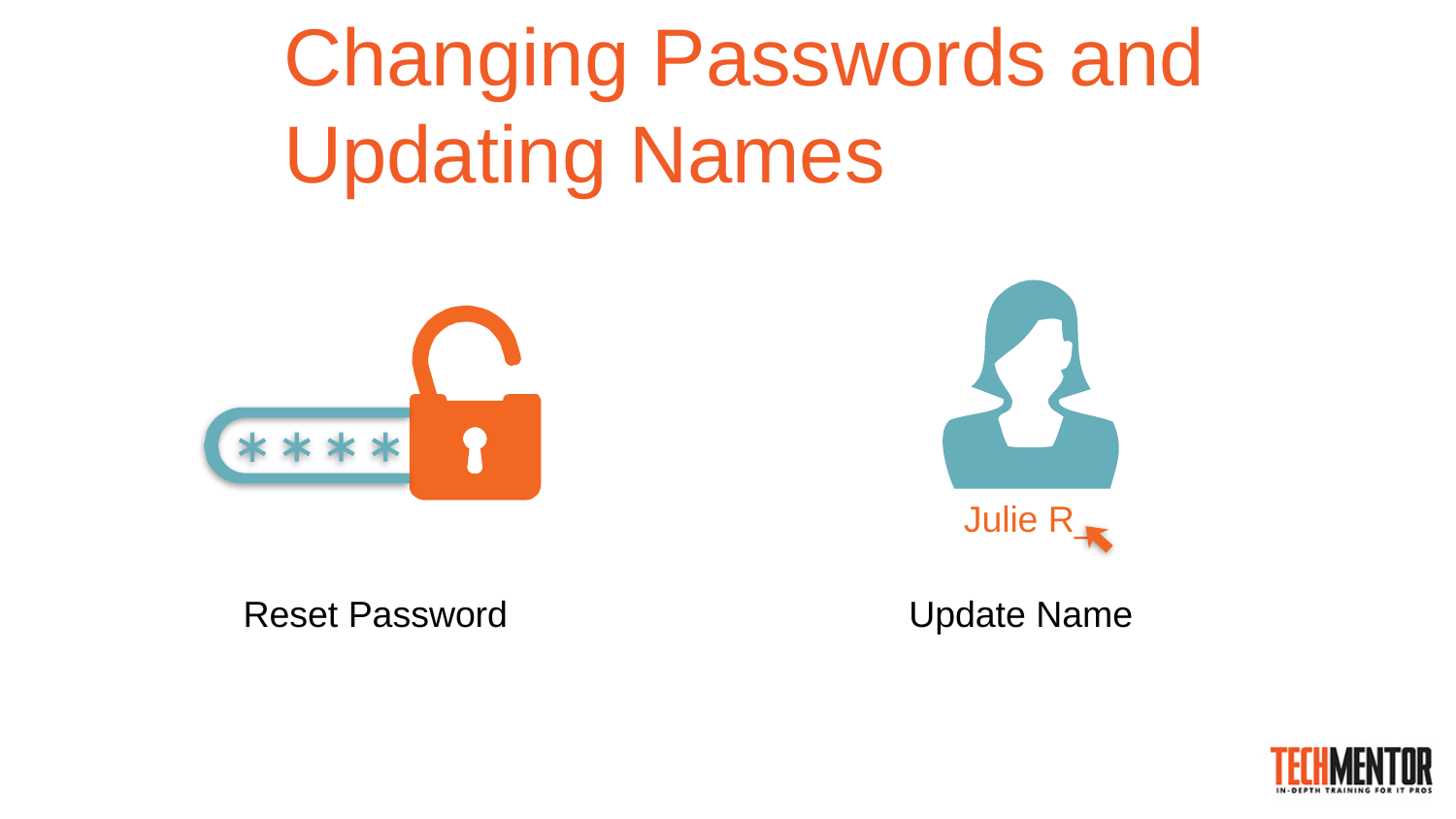

# Changing Passwords and Updating Names

Julie R_

Reset Password
Update Name